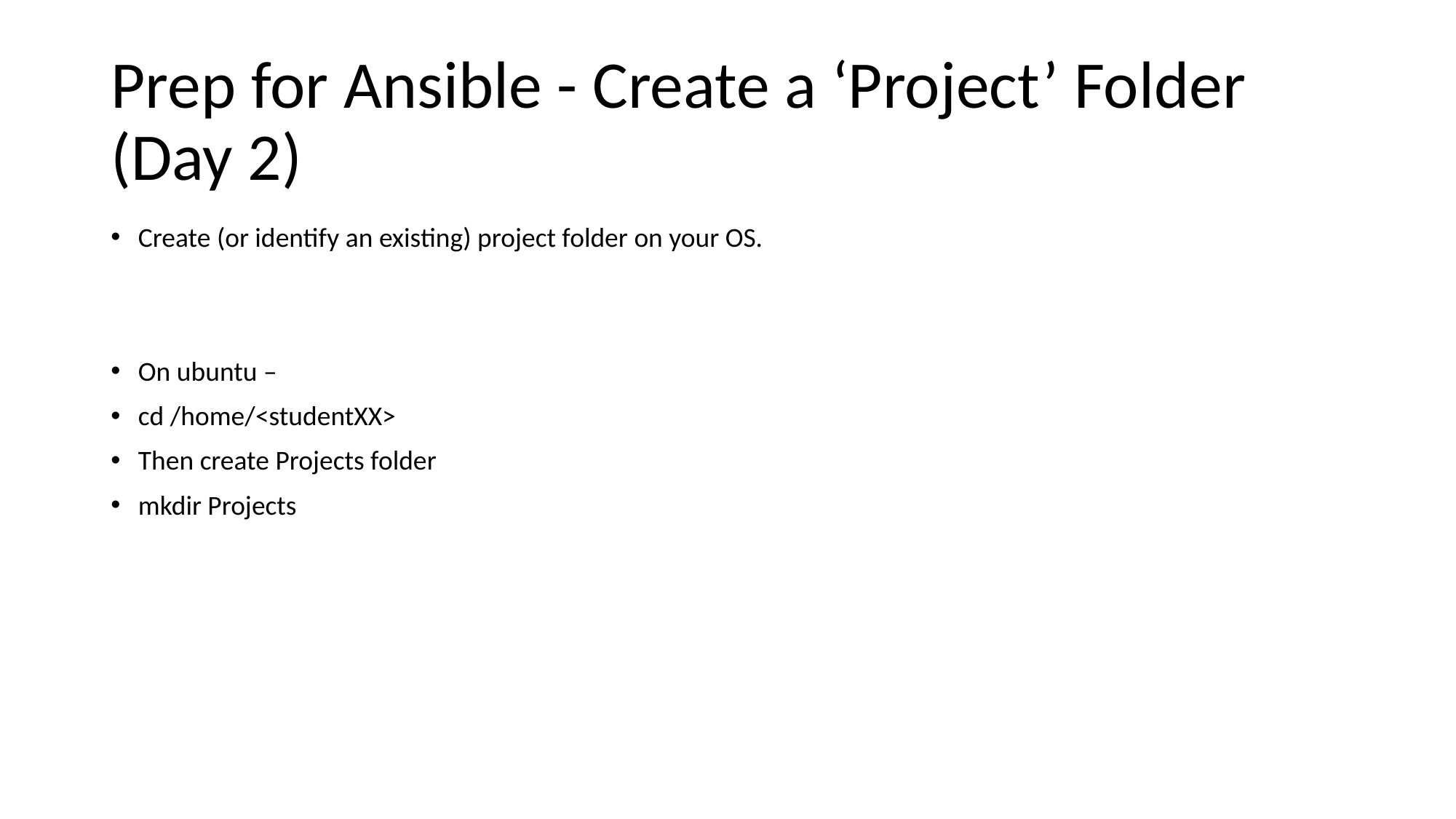

# Prep for Ansible - Create a ‘Project’ Folder (Day 2)
Create (or identify an existing) project folder on your OS.

On ubuntu –
cd /home/<studentXX>
Then create Projects folder
mkdir Projects